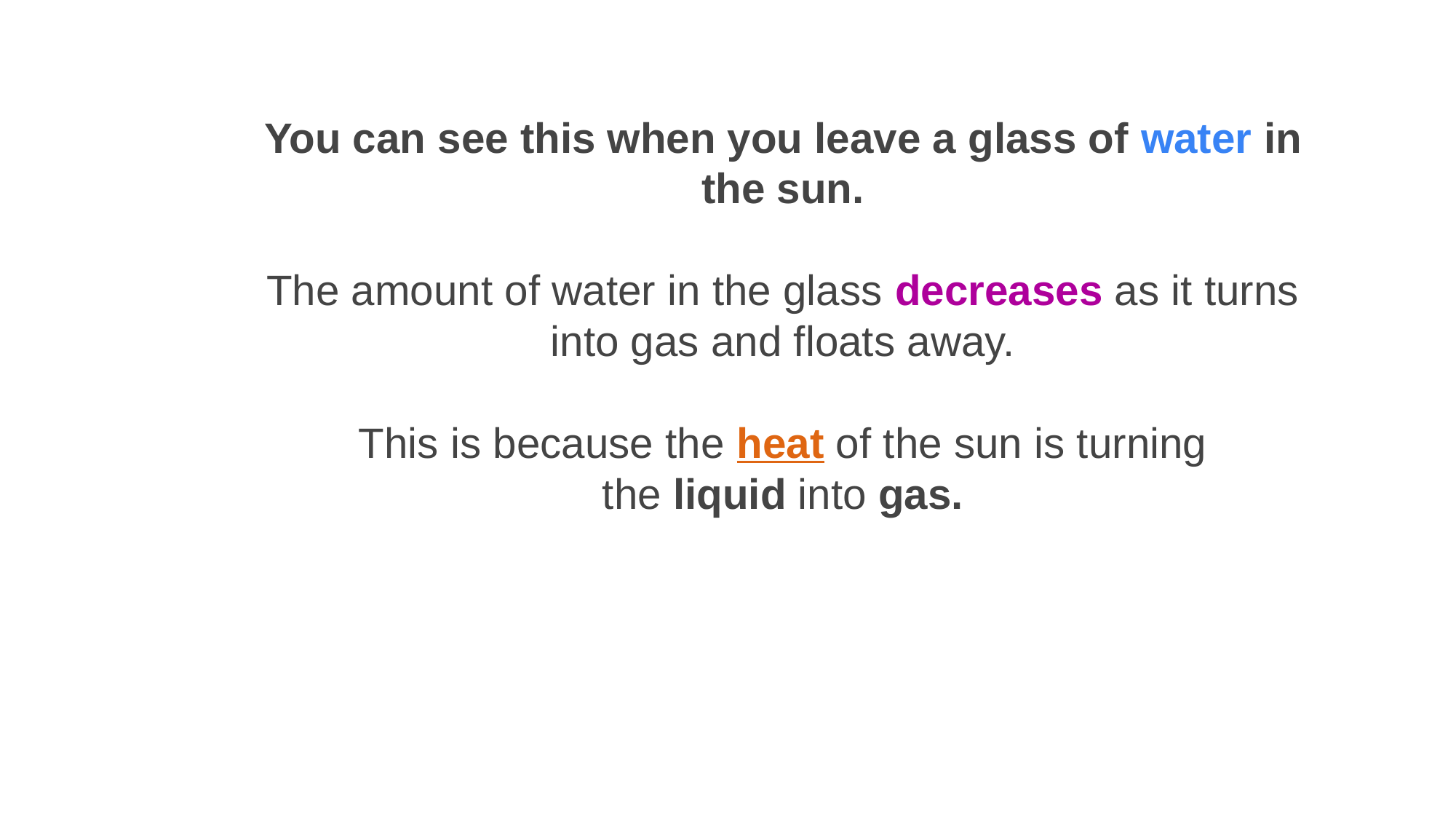

You can see this when you leave a glass of water in the sun.

The amount of water in the glass decreases as it turns into gas and floats away.

This is because the heat of the sun is turning the liquid into gas.